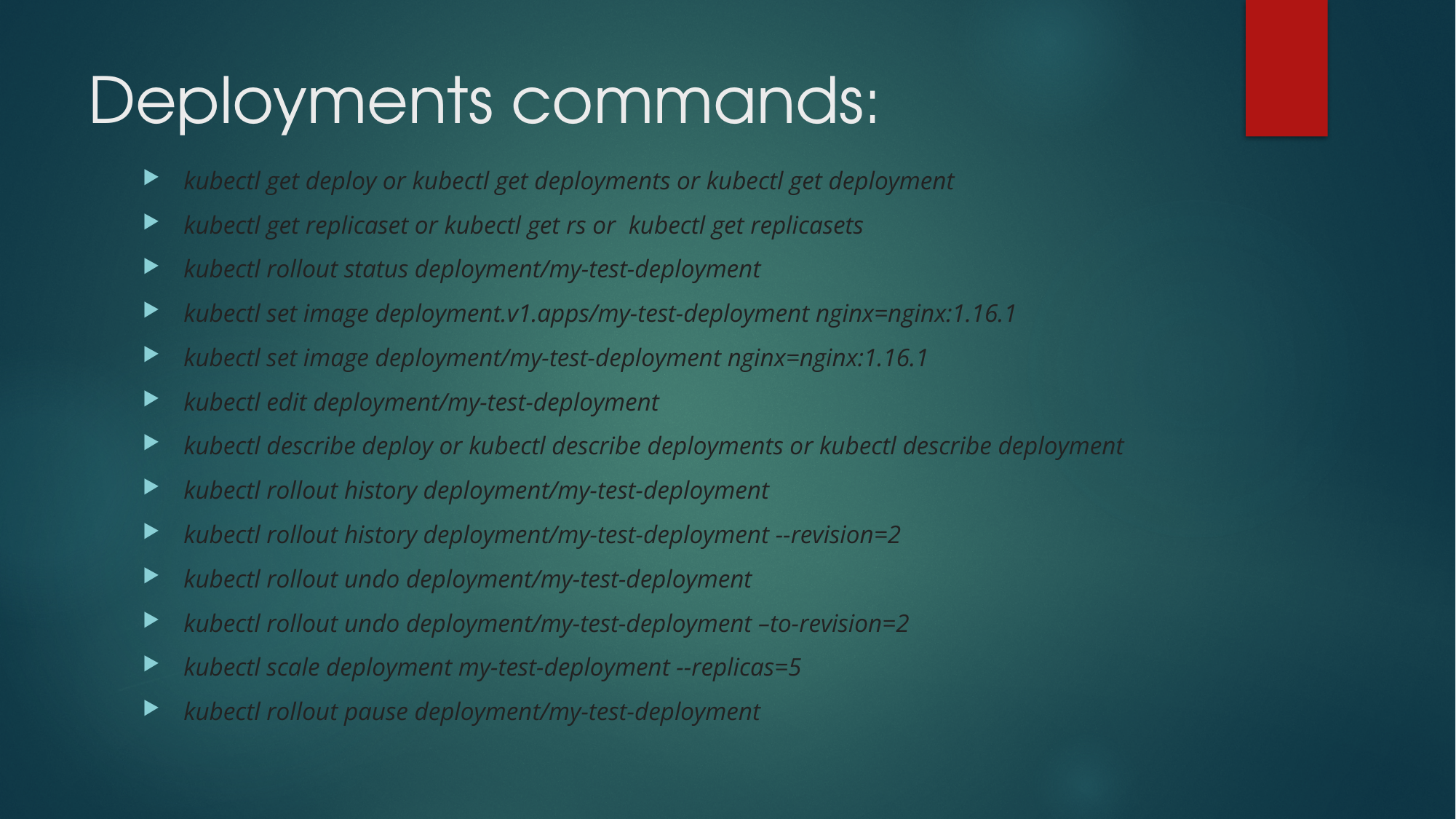

# Deployments commands:
kubectl get deploy or kubectl get deployments or kubectl get deployment
kubectl get replicaset or kubectl get rs or  kubectl get replicasets
kubectl rollout status deployment/my-test-deployment
kubectl set image deployment.v1.apps/my-test-deployment nginx=nginx:1.16.1
kubectl set image deployment/my-test-deployment nginx=nginx:1.16.1
kubectl edit deployment/my-test-deployment
kubectl describe deploy or kubectl describe deployments or kubectl describe deployment
kubectl rollout history deployment/my-test-deployment
kubectl rollout history deployment/my-test-deployment --revision=2
kubectl rollout undo deployment/my-test-deployment
kubectl rollout undo deployment/my-test-deployment –to-revision=2
kubectl scale deployment my-test-deployment --replicas=5
kubectl rollout pause deployment/my-test-deployment